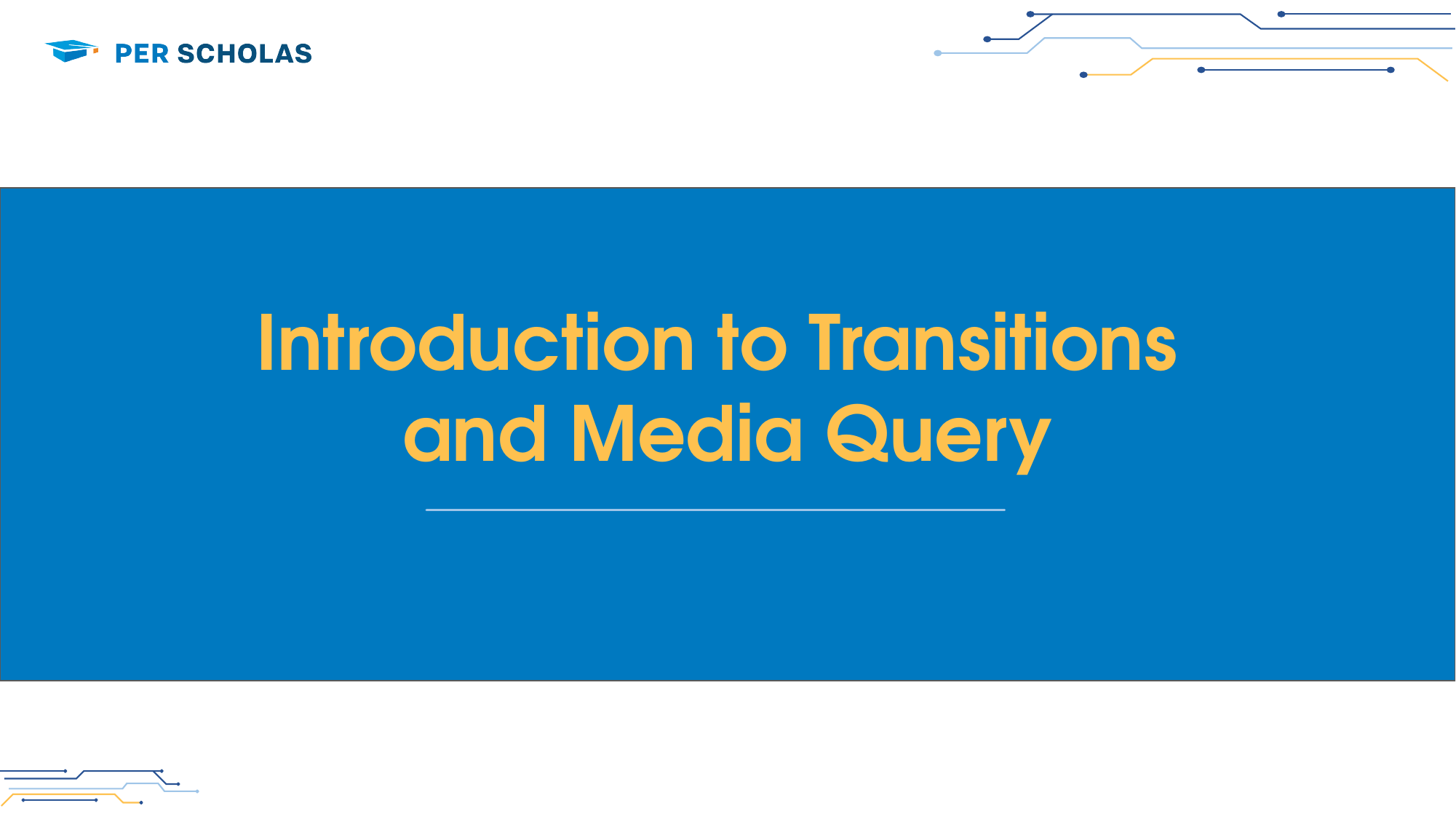

1
Introduction to Transitions
and Media Query